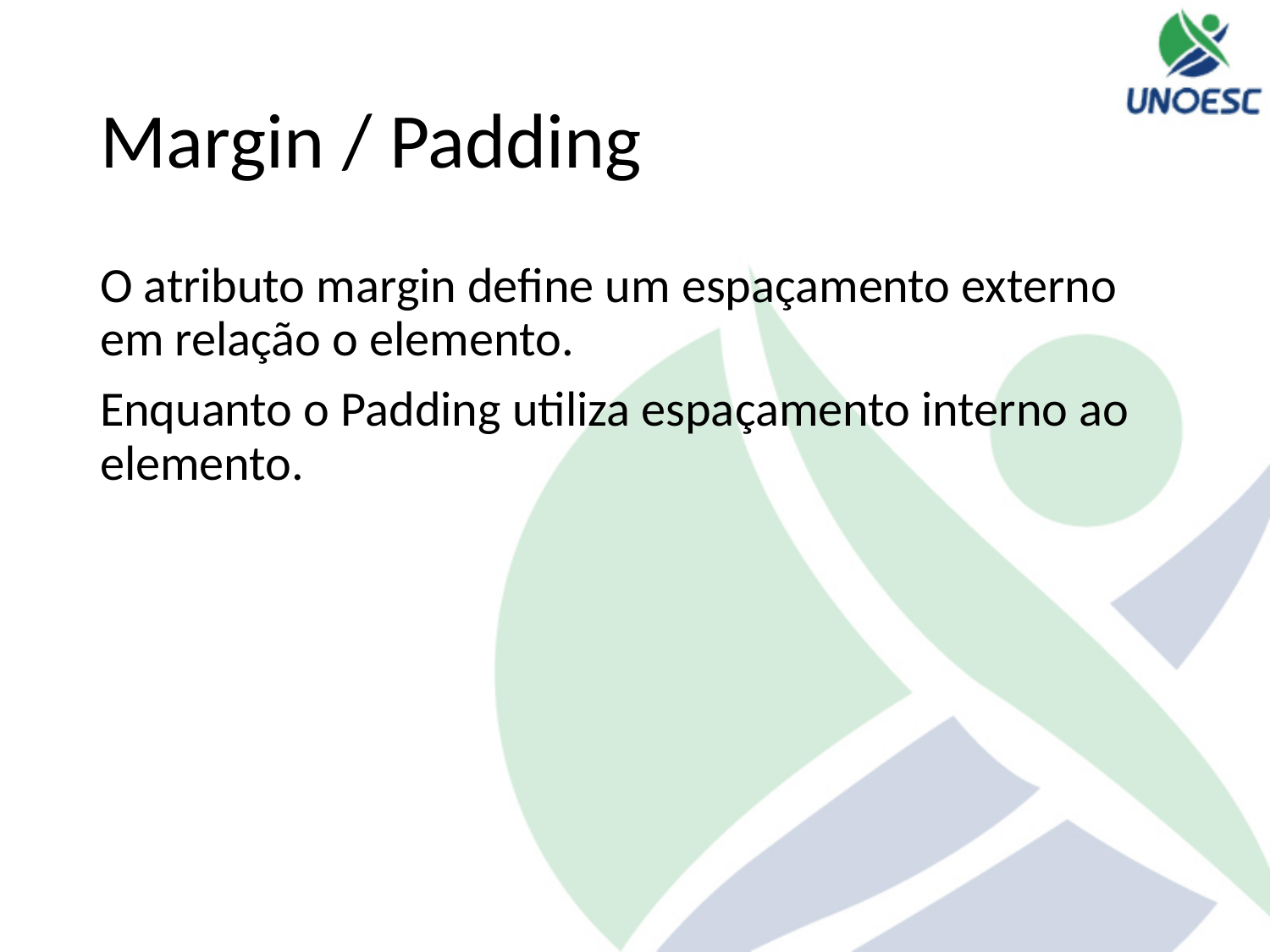

# Margin / Padding
O atributo margin define um espaçamento externo em relação o elemento.
Enquanto o Padding utiliza espaçamento interno ao elemento.